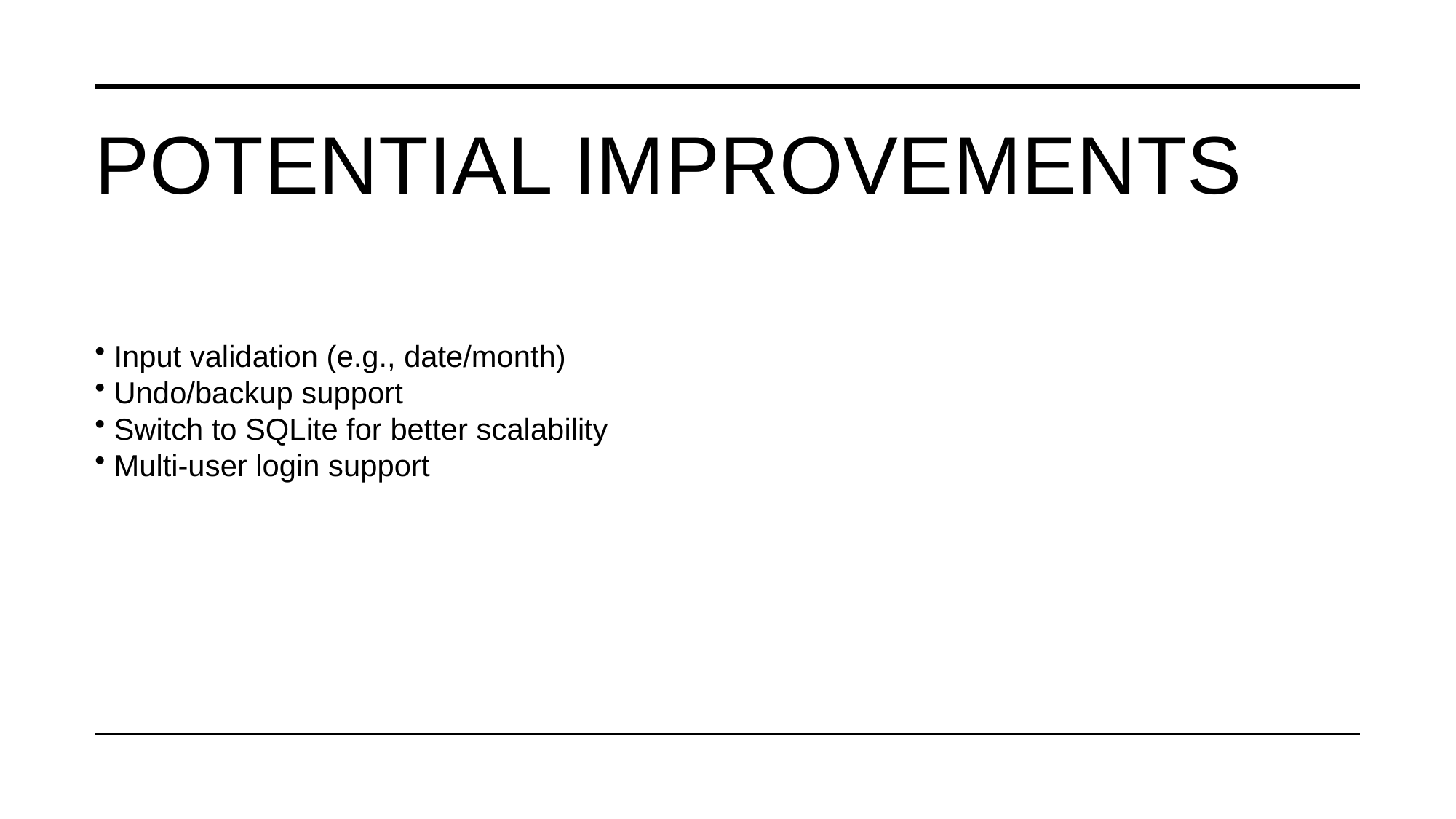

# Potential Improvements
 Input validation (e.g., date/month)
 Undo/backup support
 Switch to SQLite for better scalability
 Multi-user login support